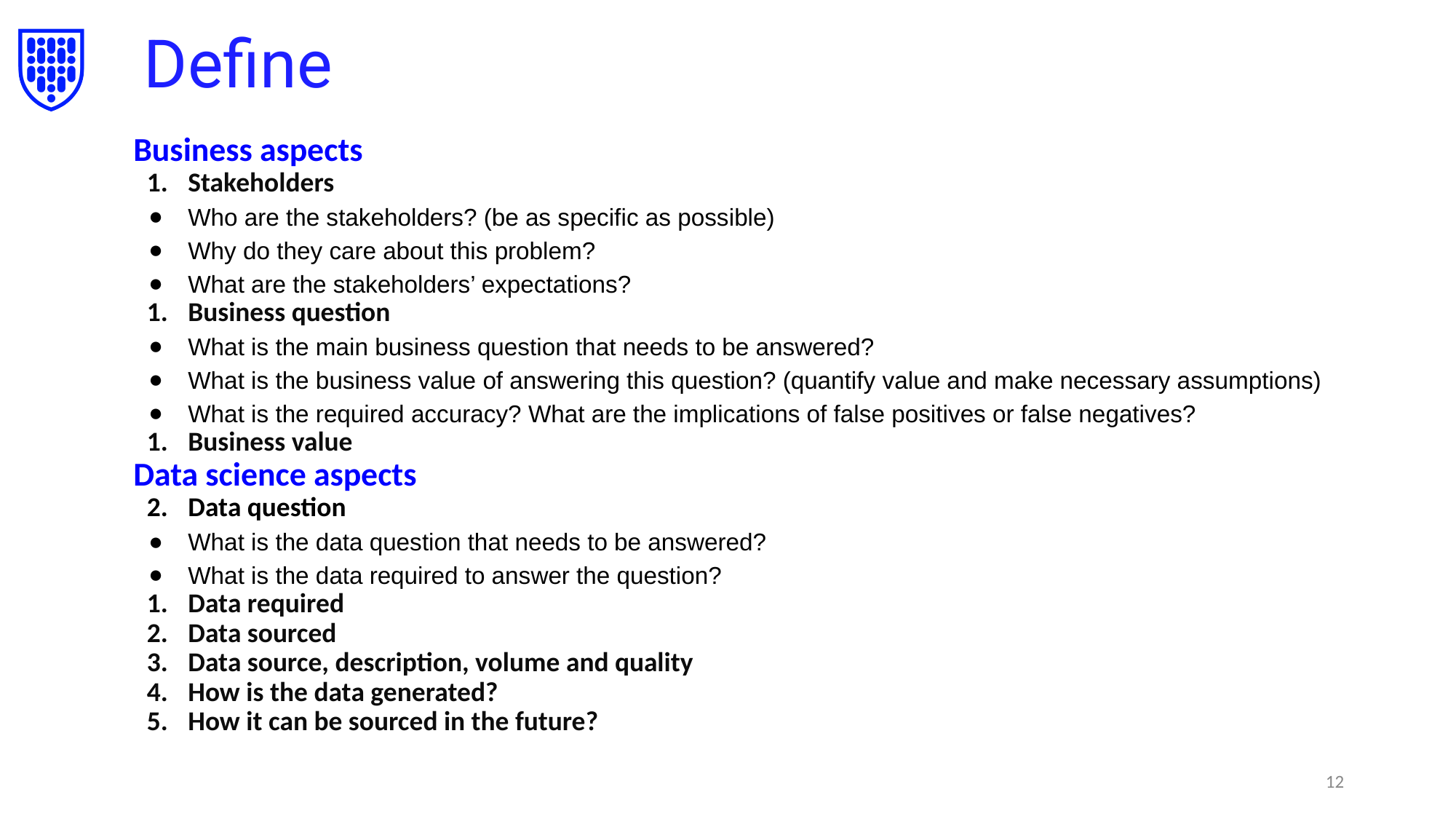

# Define
Business aspects
Stakeholders
Who are the stakeholders? (be as specific as possible)
Why do they care about this problem?
What are the stakeholders’ expectations?
Business question
What is the main business question that needs to be answered?
What is the business value of answering this question? (quantify value and make necessary assumptions)
What is the required accuracy? What are the implications of false positives or false negatives?
Business value
Data science aspects
Data question
What is the data question that needs to be answered?
What is the data required to answer the question?
Data required
Data sourced
Data source, description, volume and quality
How is the data generated?
How it can be sourced in the future?

12